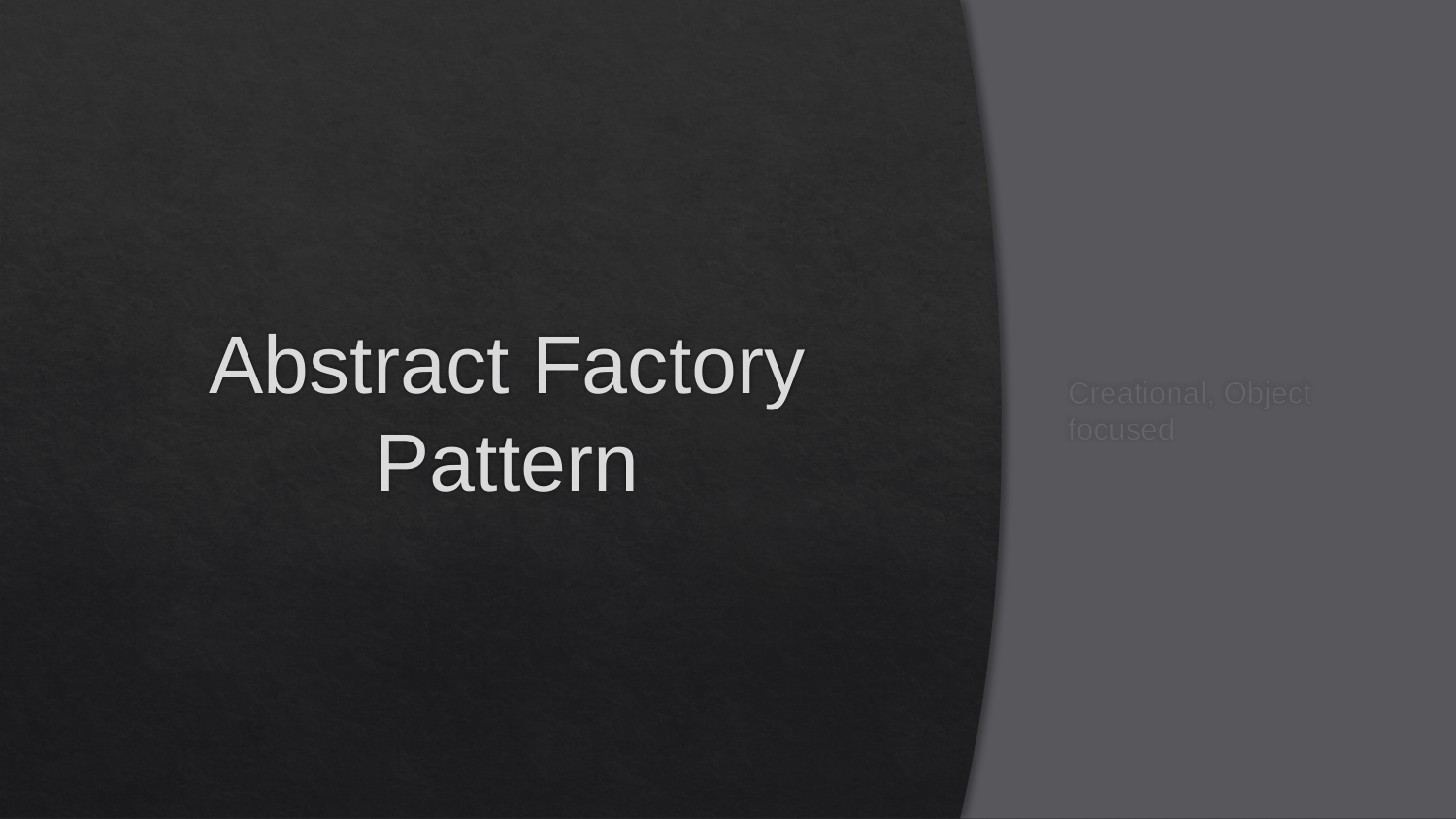

# Abstract Factory Pattern
Creational, Object focused